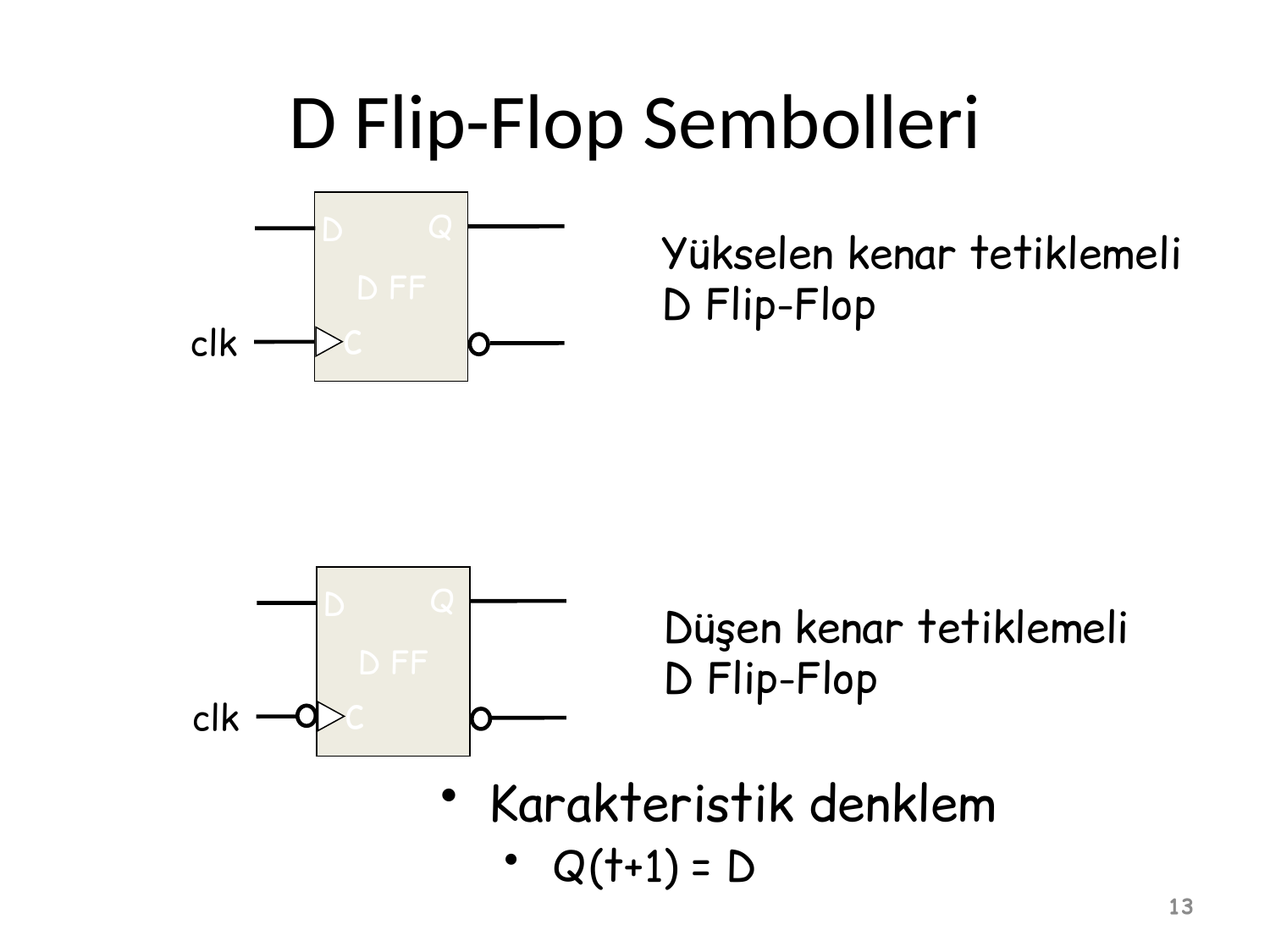

# D Flip-Flop Sembolleri
D FF
Q
D
Yükselen kenar tetiklemeli
D Flip-Flop

clk
C

D FF
Q
D
Düşen kenar tetiklemeli
D Flip-Flop

clk
C

Karakteristik denklem
Q(t+1) = D
13